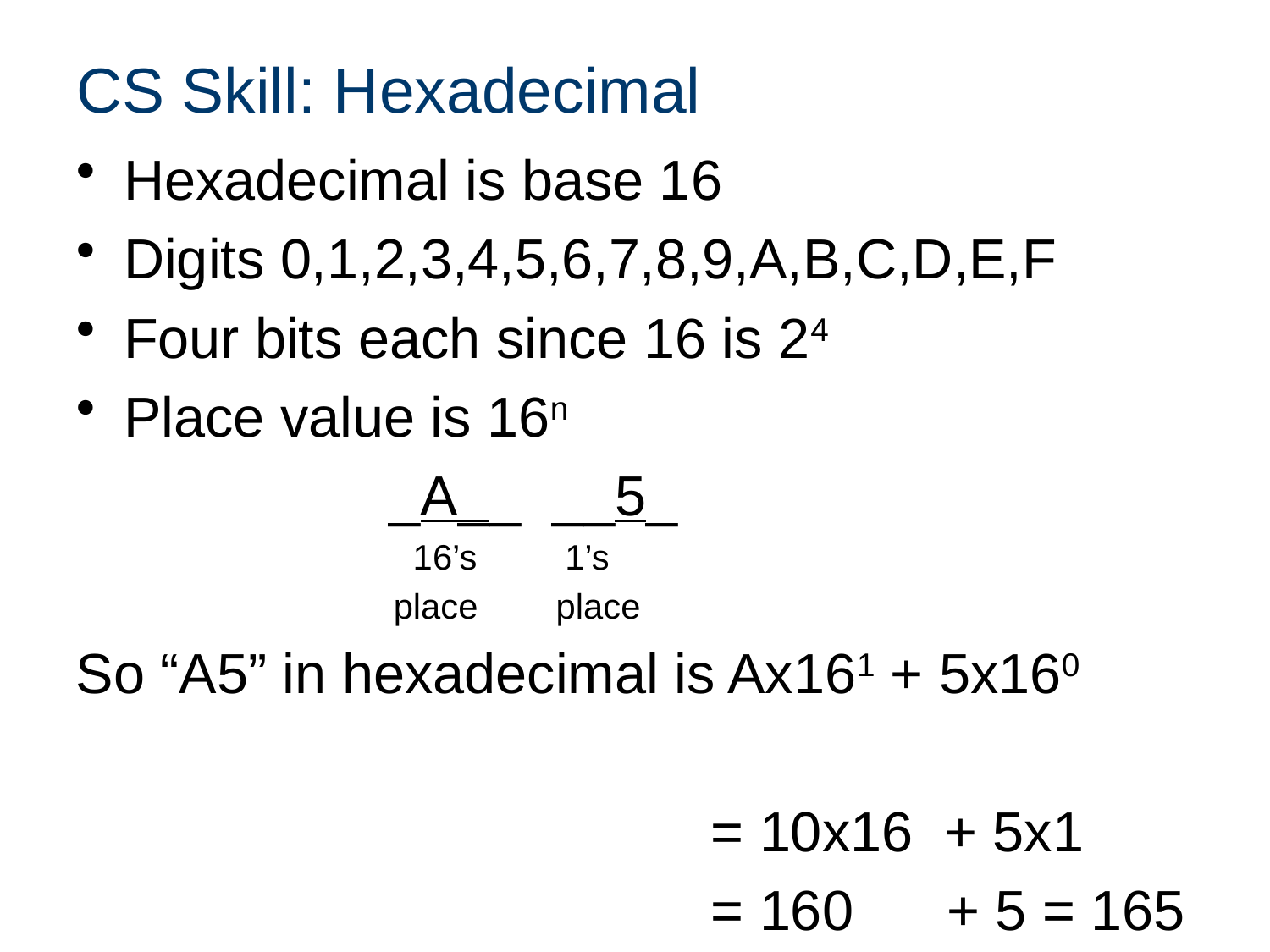

CS Skill: Hexadecimal
Hexadecimal is base 16
Digits 0,1,2,3,4,5,6,7,8,9,A,B,C,D,E,F
Four bits each since 16 is 24
Place value is 16n
                    _A__  __5_
  16’s         1’s
place        place
So “A5” in hexadecimal is Ax161 + 5x160

					= 10x16  + 5x1
					= 160      + 5 = 165

Easier to handle complexity if we don’t think of all details at once